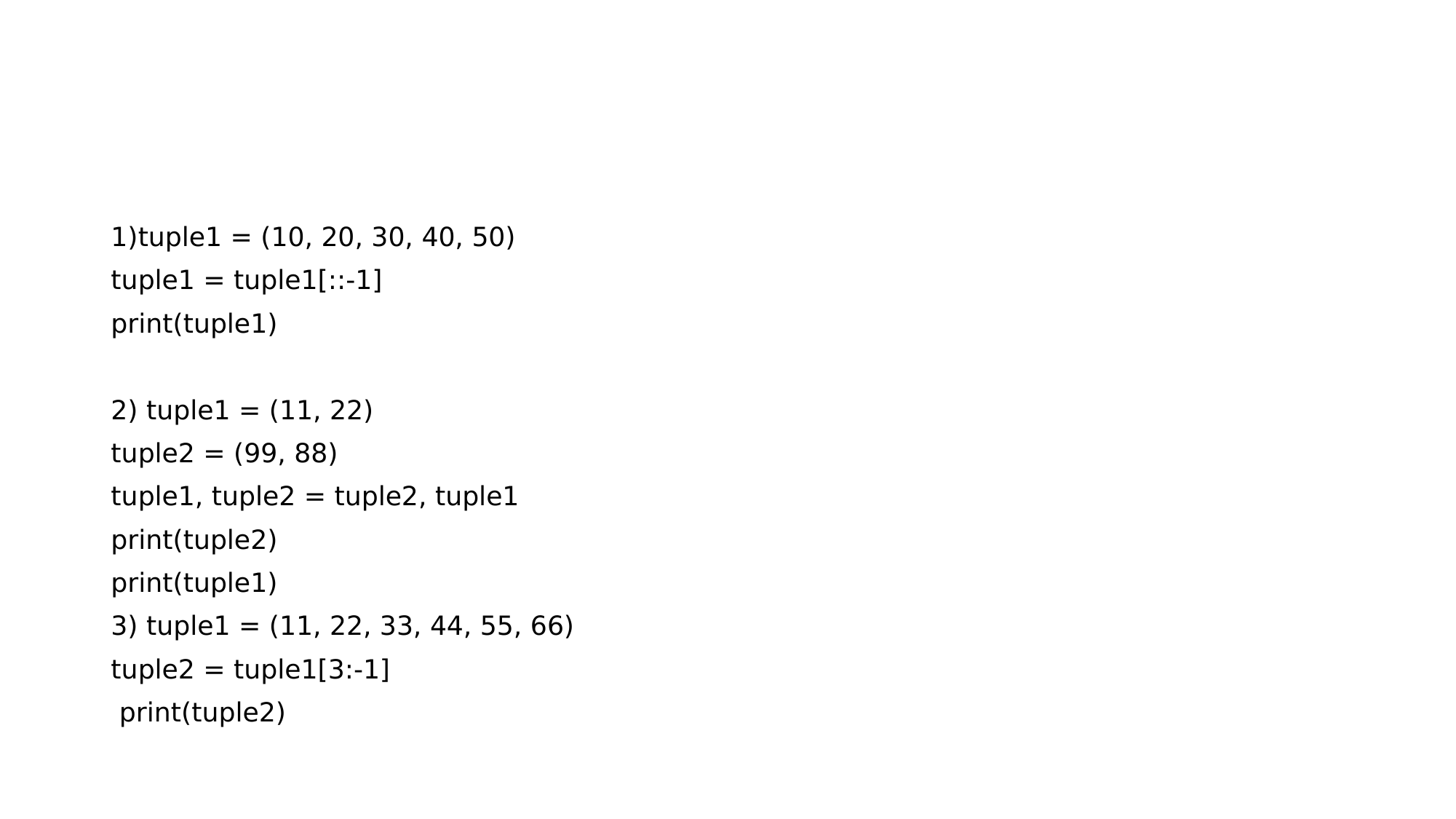

#
1)tuple1 = (10, 20, 30, 40, 50)
tuple1 = tuple1[::-1]
print(tuple1)

2) tuple1 = (11, 22)
tuple2 = (99, 88)
tuple1, tuple2 = tuple2, tuple1
print(tuple2)
print(tuple1)
3) tuple1 = (11, 22, 33, 44, 55, 66)
tuple2 = tuple1[3:-1]
 print(tuple2)